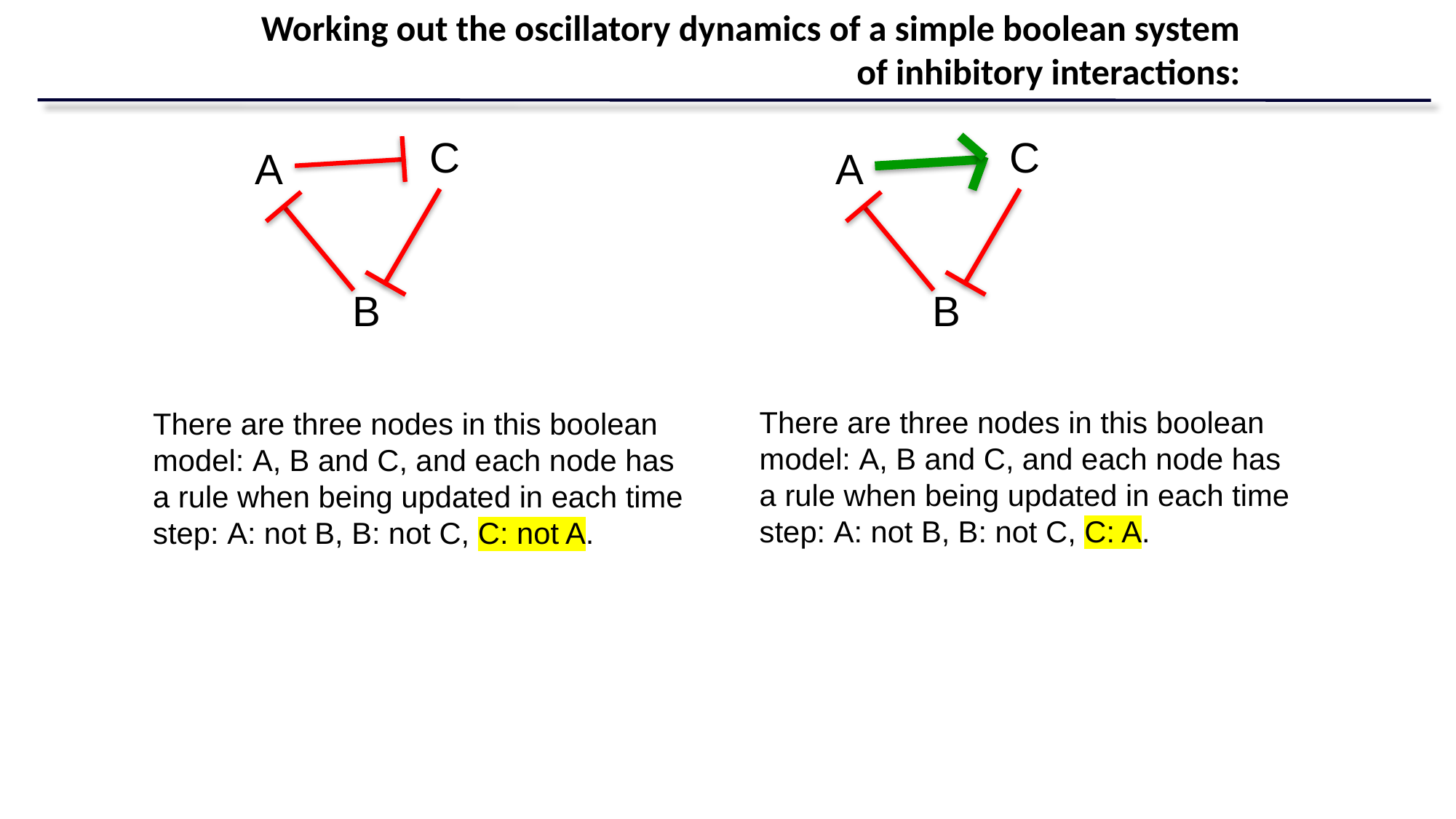

# Working out the oscillatory dynamics of a simple boolean system of inhibitory interactions:
C
A
B
C
A
B
There are three nodes in this boolean model: A, B and C, and each node has a rule when being updated in each time step: A: not B, B: not C, C: A.
There are three nodes in this boolean model: A, B and C, and each node has a rule when being updated in each time step: A: not B, B: not C, C: not A.